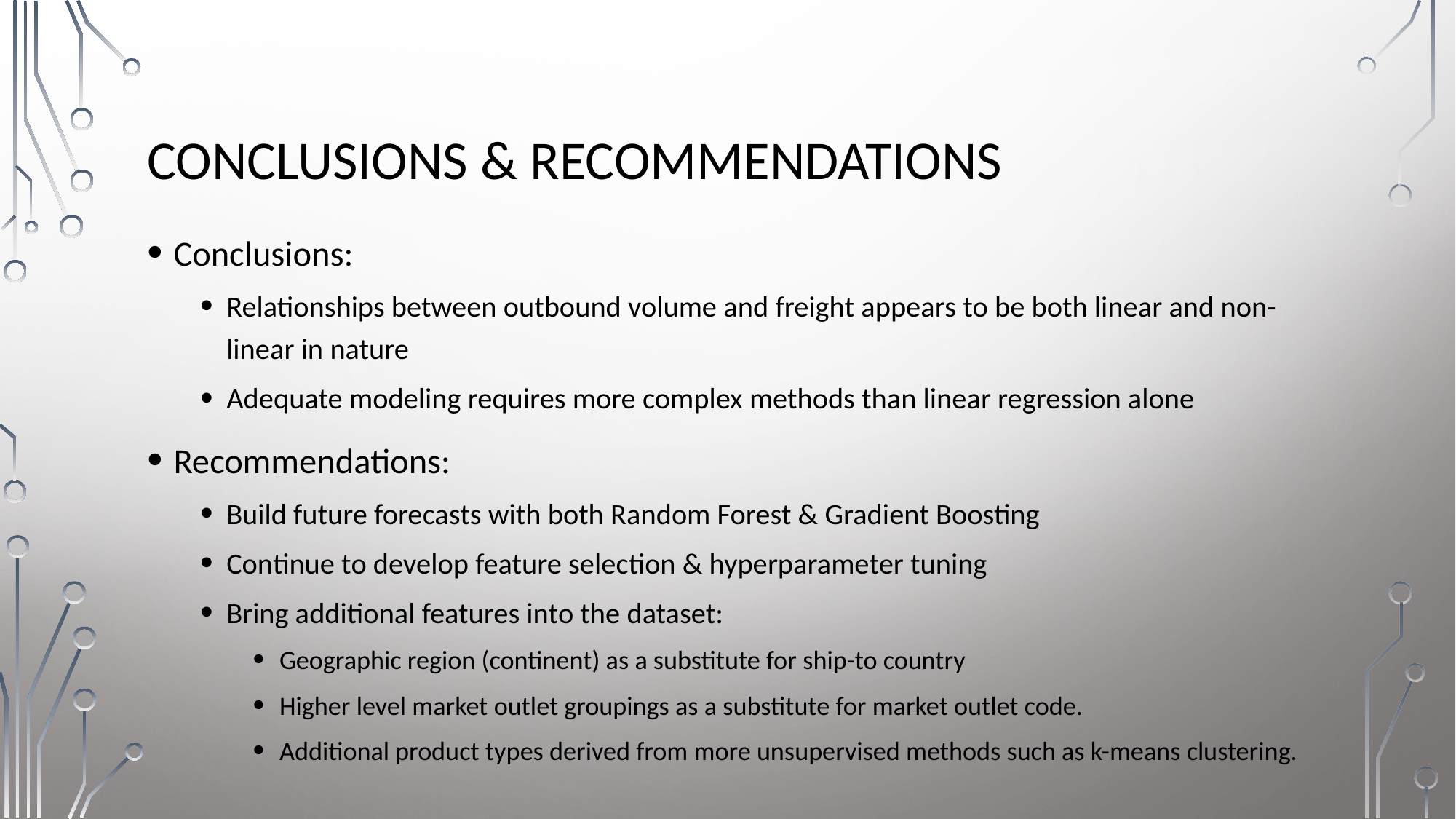

# Conclusions & recommendations
Conclusions:
Relationships between outbound volume and freight appears to be both linear and non-linear in nature
Adequate modeling requires more complex methods than linear regression alone
Recommendations:
Build future forecasts with both Random Forest & Gradient Boosting
Continue to develop feature selection & hyperparameter tuning
Bring additional features into the dataset:
Geographic region (continent) as a substitute for ship-to country
Higher level market outlet groupings as a substitute for market outlet code.
Additional product types derived from more unsupervised methods such as k-means clustering.